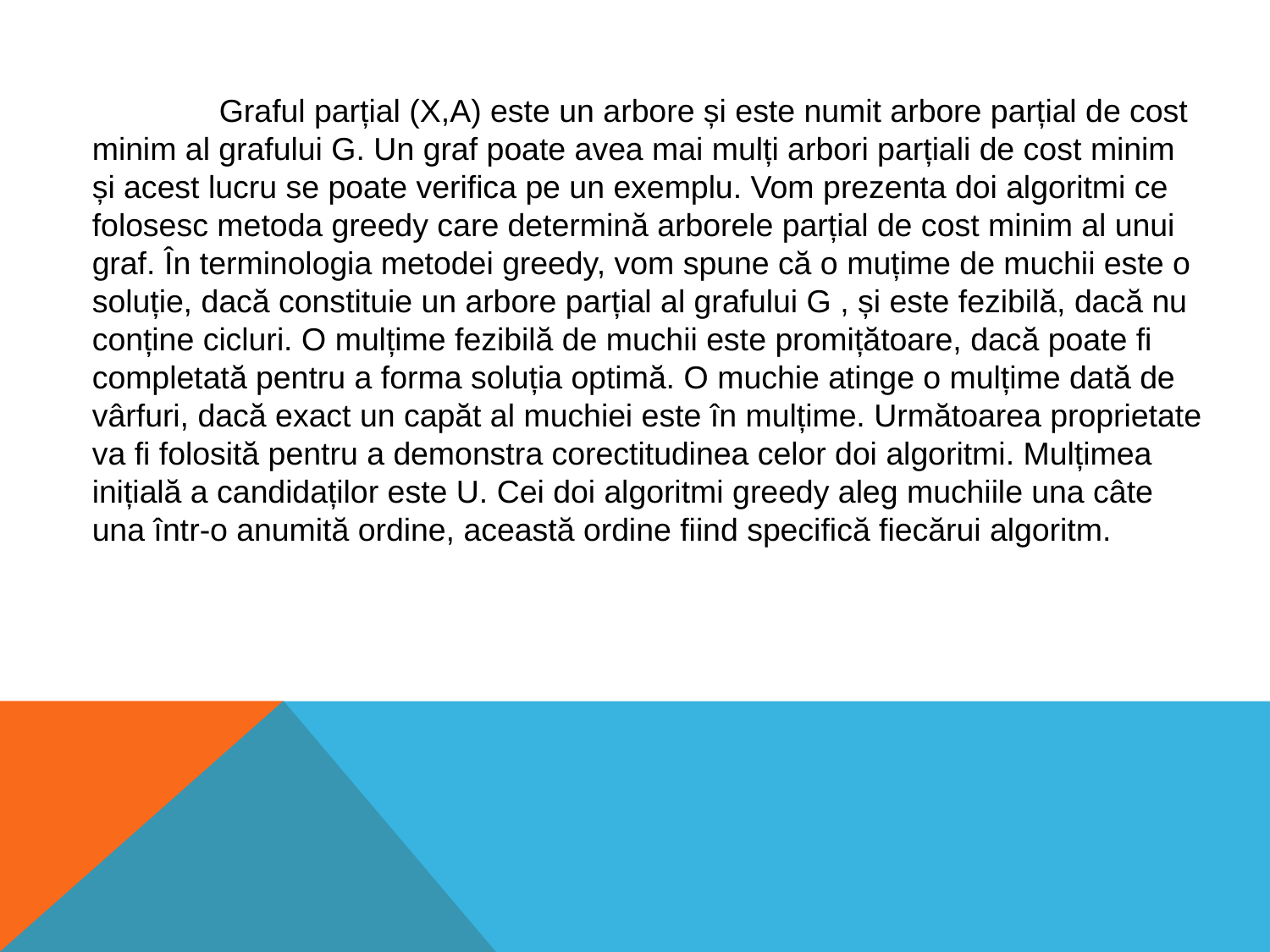

Graful parțial (X,A) este un arbore și este numit arbore parțial de cost minim al grafului G. Un graf poate avea mai mulți arbori parțiali de cost minim și acest lucru se poate verifica pe un exemplu. Vom prezenta doi algoritmi ce folosesc metoda greedy care determină arborele parțial de cost minim al unui graf. În terminologia metodei greedy, vom spune că o muțime de muchii este o soluție, dacă constituie un arbore parțial al grafului G , și este fezibilă, dacă nu conține cicluri. O mulțime fezibilă de muchii este promițătoare, dacă poate fi completată pentru a forma soluția optimă. O muchie atinge o mulțime dată de vârfuri, dacă exact un capăt al muchiei este în mulțime. Următoarea proprietate va fi folosită pentru a demonstra corectitudinea celor doi algoritmi. Mulțimea inițială a candidaților este U. Cei doi algoritmi greedy aleg muchiile una câte una într-o anumită ordine, această ordine fiind specifică fiecărui algoritm.